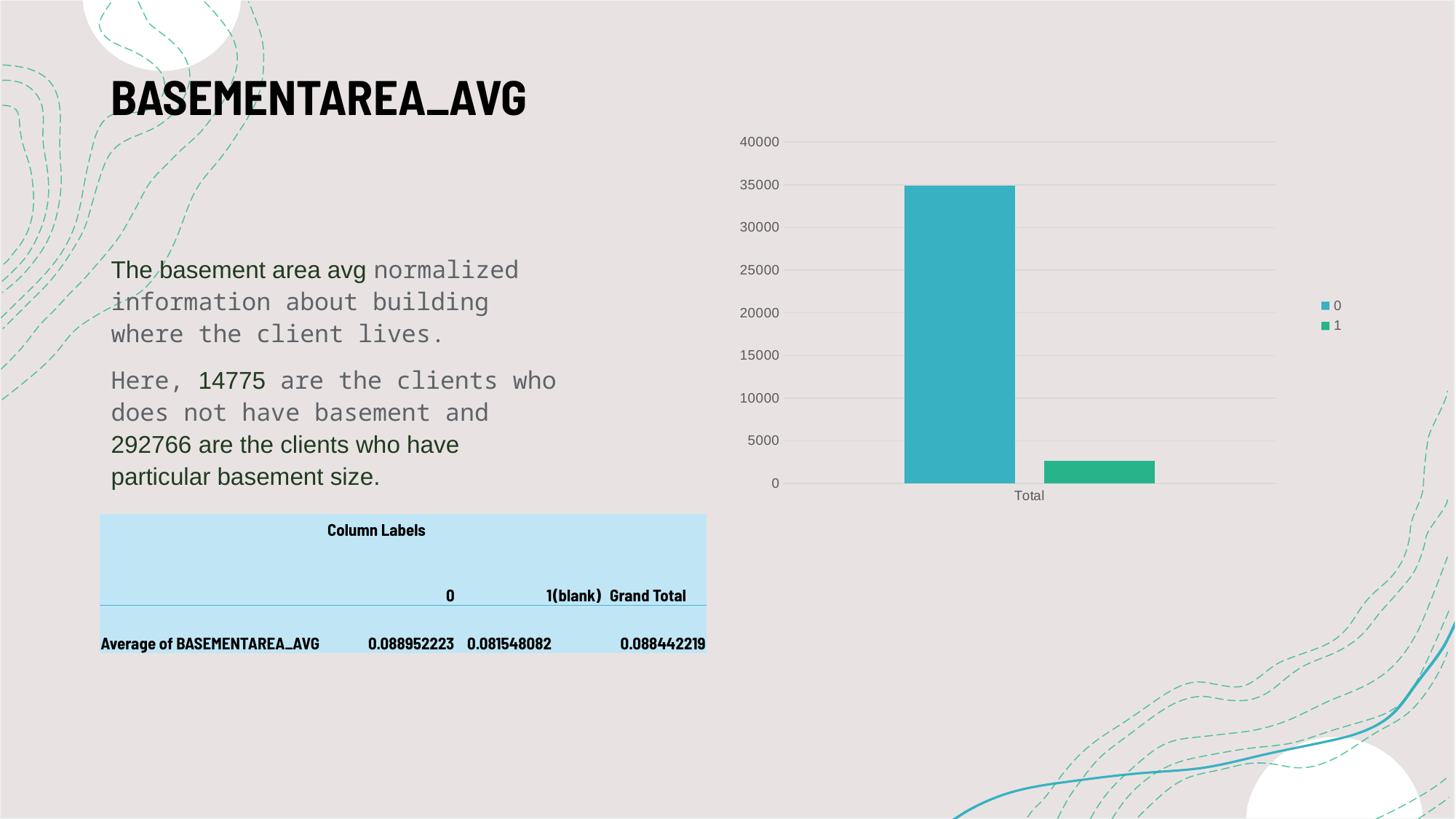

# BASEMENTAREA_AVG

### Chart

| Category | 0 | 1 |
|---|---|---|
| Total | 34863.0 | 2656.0 |
The basement area avg normalized information about building where the client lives.
Here, 14775 are the clients who does not have basement and 292766 are the clients who have particular basement size.

|  | Column Labels |  |  |  |
| --- | --- | --- | --- | --- |
|  | 0 | 1 | (blank) | Grand Total |
| Average of BASEMENTAREA\_AVG | 0.088952223 | 0.081548082 |  | 0.088442219 |